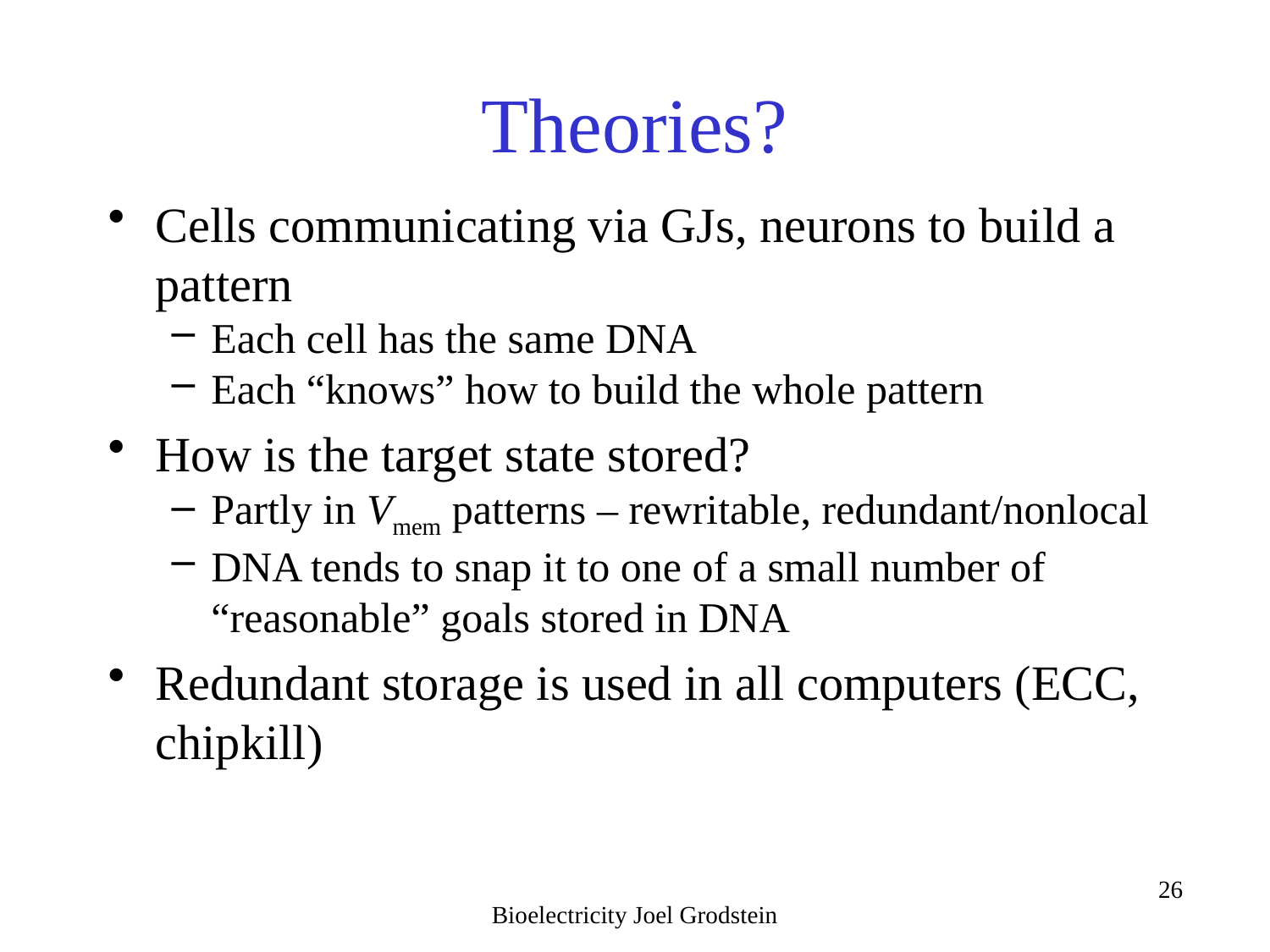

# Theories?
Cells communicating via GJs, neurons to build a pattern
Each cell has the same DNA
Each “knows” how to build the whole pattern
How is the target state stored?
Partly in Vmem patterns – rewritable, redundant/nonlocal
DNA tends to snap it to one of a small number of “reasonable” goals stored in DNA
Redundant storage is used in all computers (ECC, chipkill)
Bioelectricity Joel Grodstein